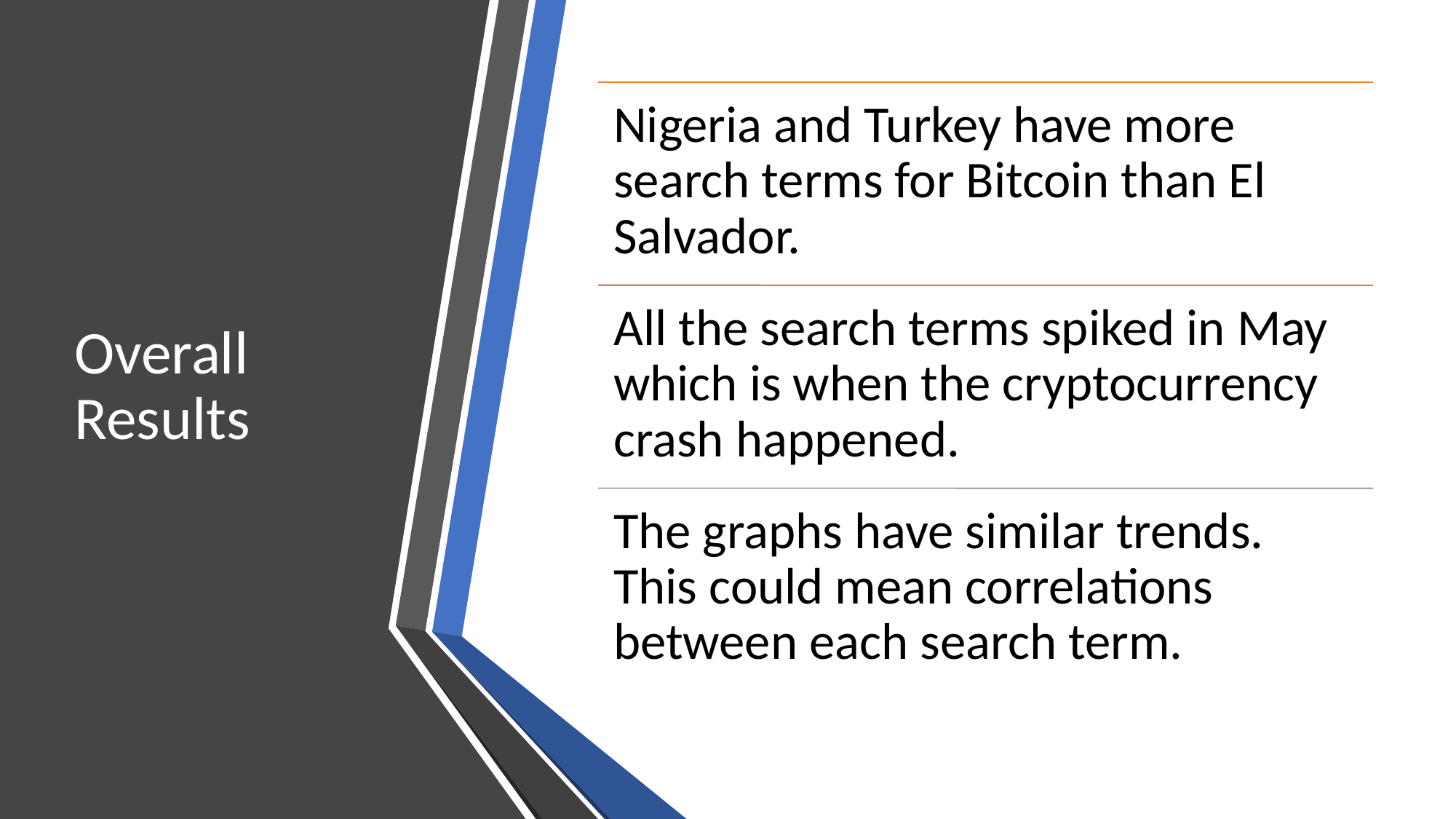

# Overall Results
Nigeria and Turkey have more search terms for Bitcoin than El Salvador.
All the search terms spiked in May which is when the cryptocurrency crash happened.
The graphs have similar trends. This could mean correlations between each search term.